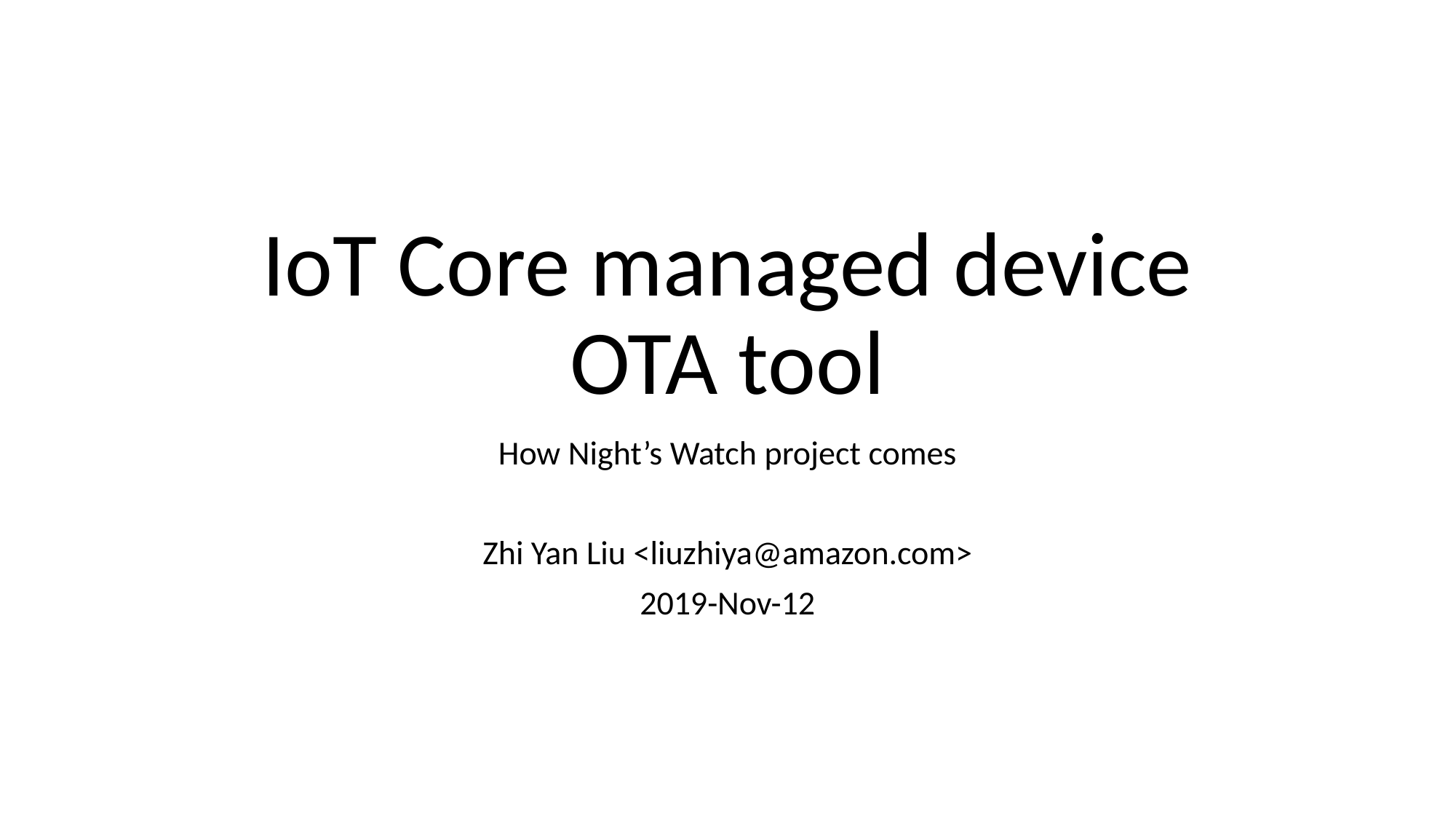

# IoT Core managed device OTA tool
How Night’s Watch project comes

Zhi Yan Liu <liuzhiya@amazon.com>
2019-Nov-12